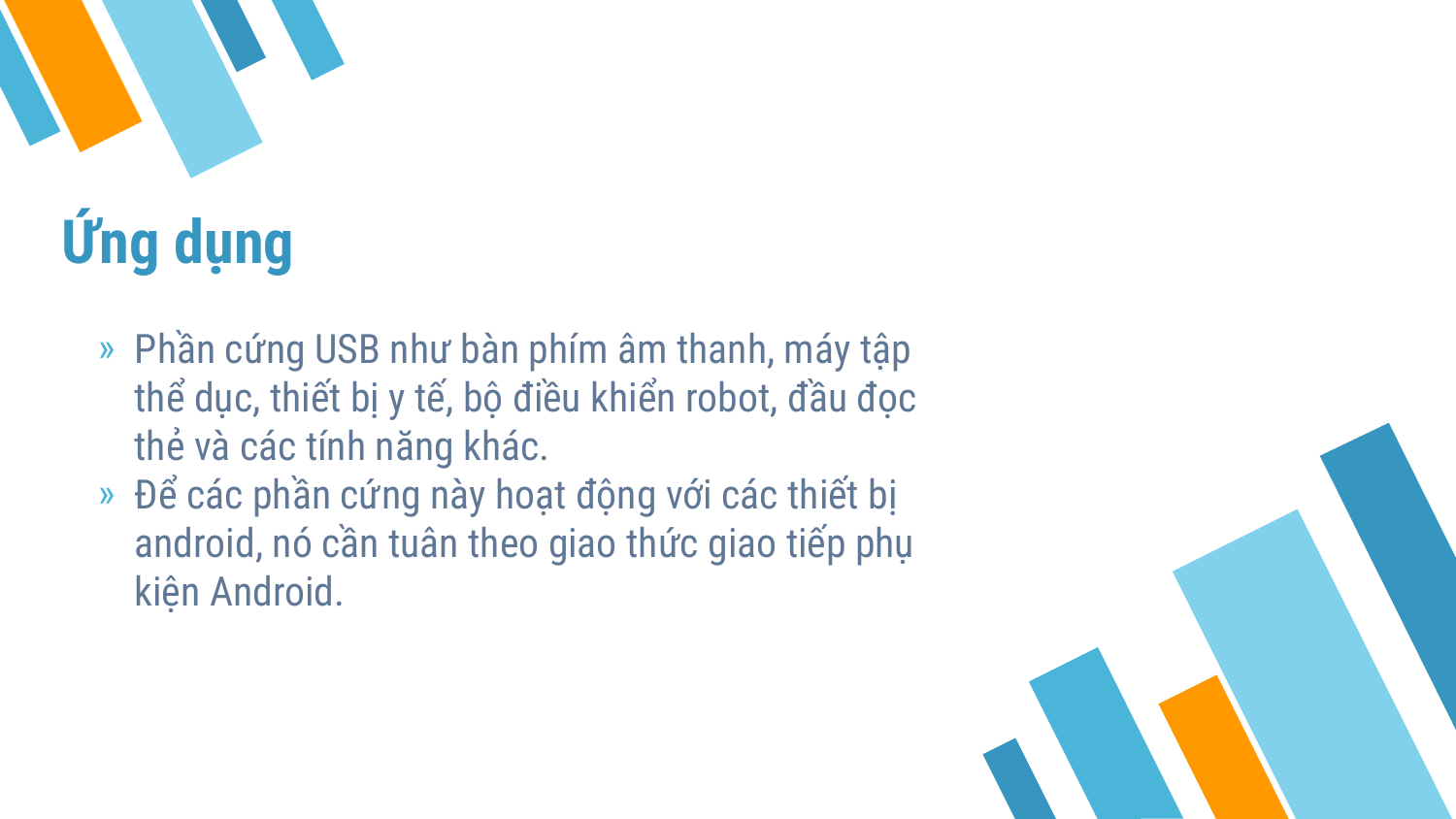

# Ứng dụng
Phần cứng USB như bàn phím âm thanh, máy tập thể dục, thiết bị y tế, bộ điều khiển robot, đầu đọc thẻ và các tính năng khác.
Để các phần cứng này hoạt động với các thiết bị android, nó cần tuân theo giao thức giao tiếp phụ kiện Android.